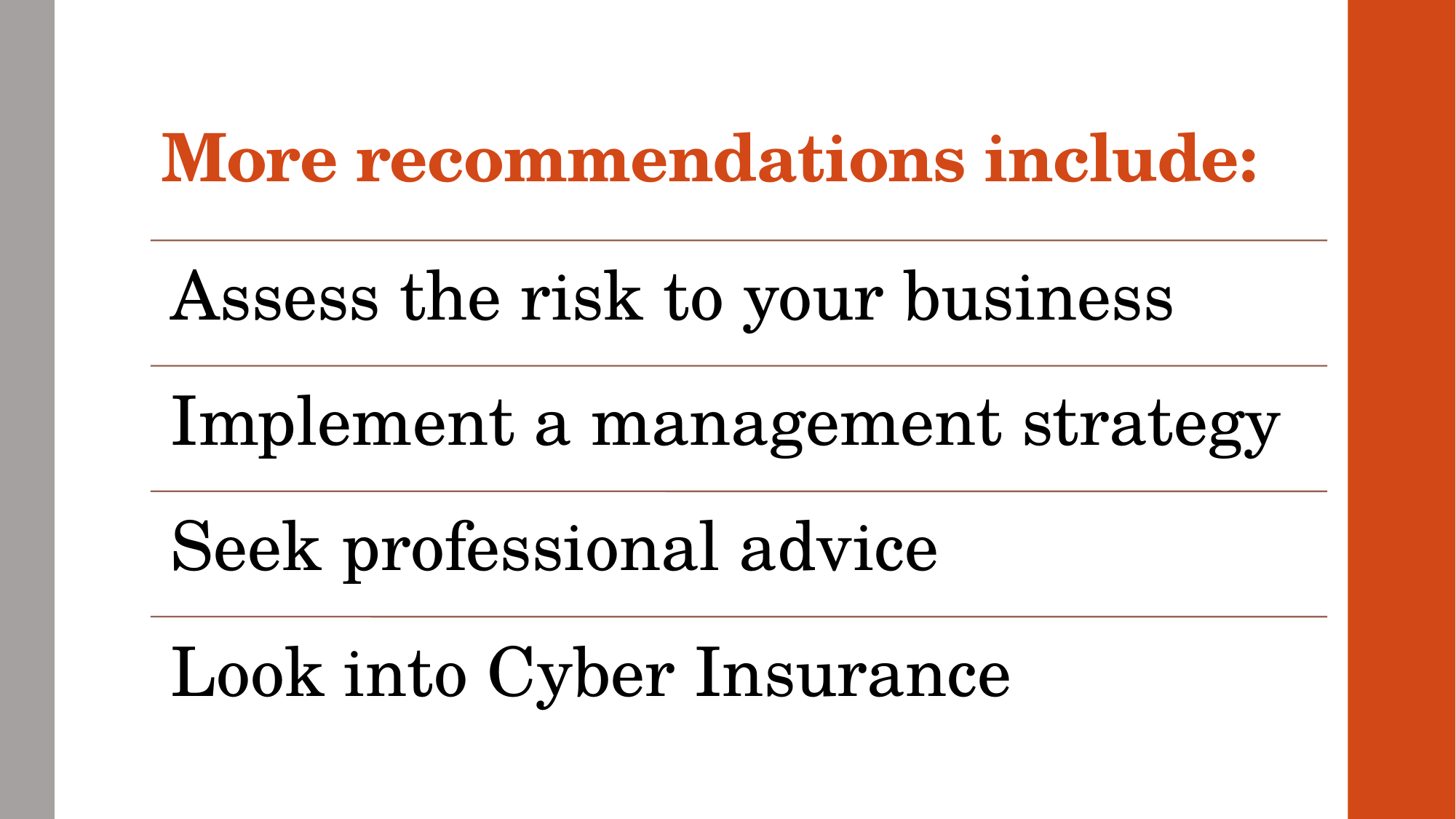

# More recommendations include:
Assess the risk to your business
Implement a management strategy
Seek professional advice
Look into Cyber Insurance